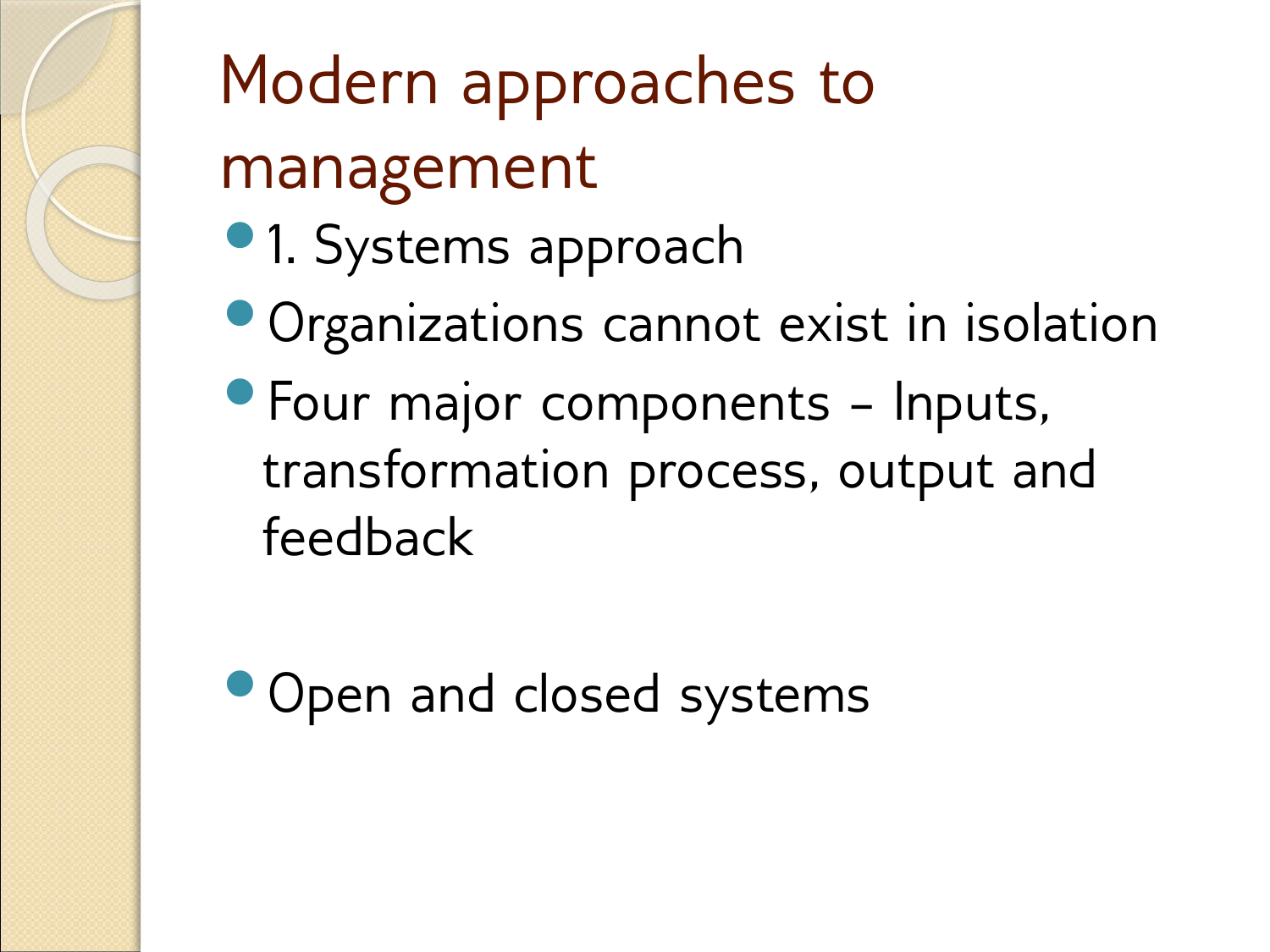

Modern approaches to management
1. Systems approach
Organizations cannot exist in isolation
Four major components – Inputs, transformation process, output and feedback

Open and closed systems